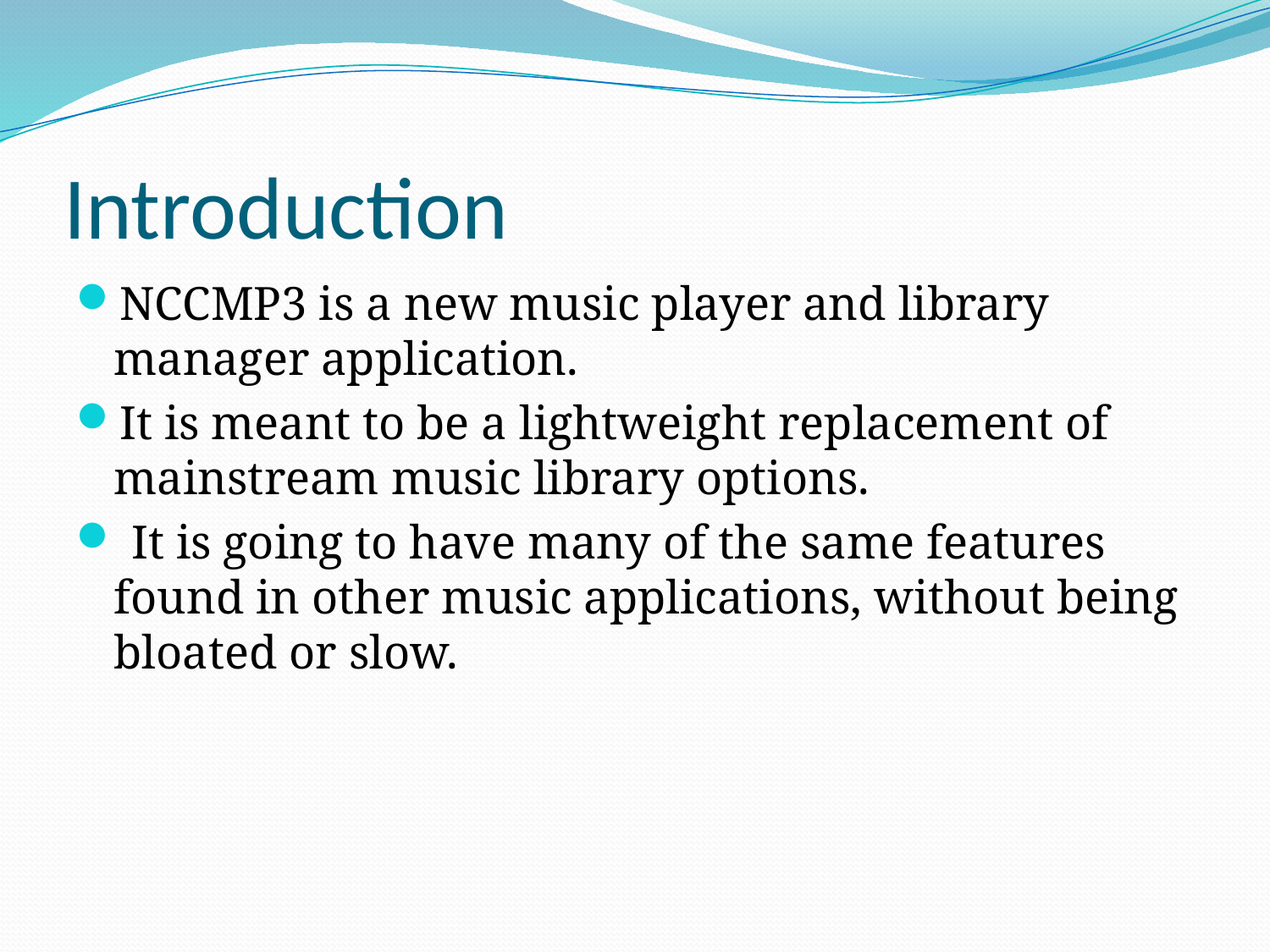

# Introduction
NCCMP3 is a new music player and library manager application.
It is meant to be a lightweight replacement of mainstream music library options.
 It is going to have many of the same features found in other music applications, without being bloated or slow.